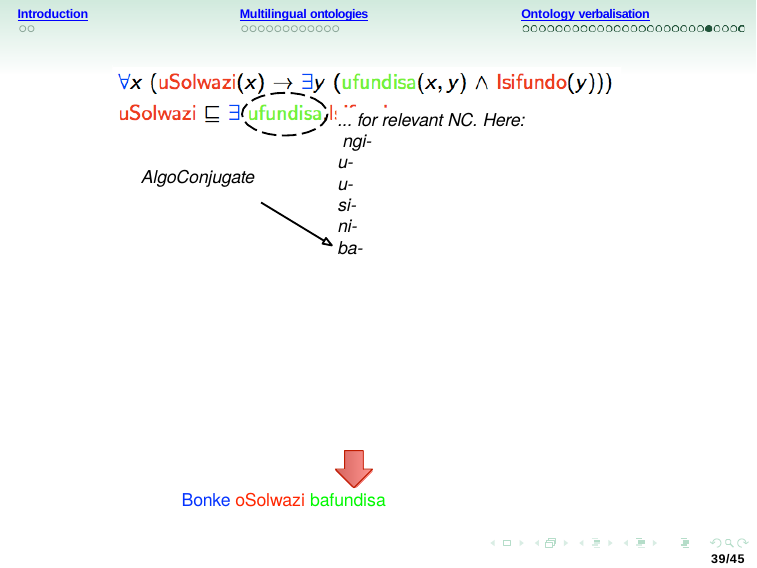

Introduction
Multilingual ontologies
Ontology verbalisation

text

... for relevant NC. Here:  ngi-
u-
u-
si-
ni-
ba-
AlgoConjugate

Bonke oSolwazi bafundisa
39/45